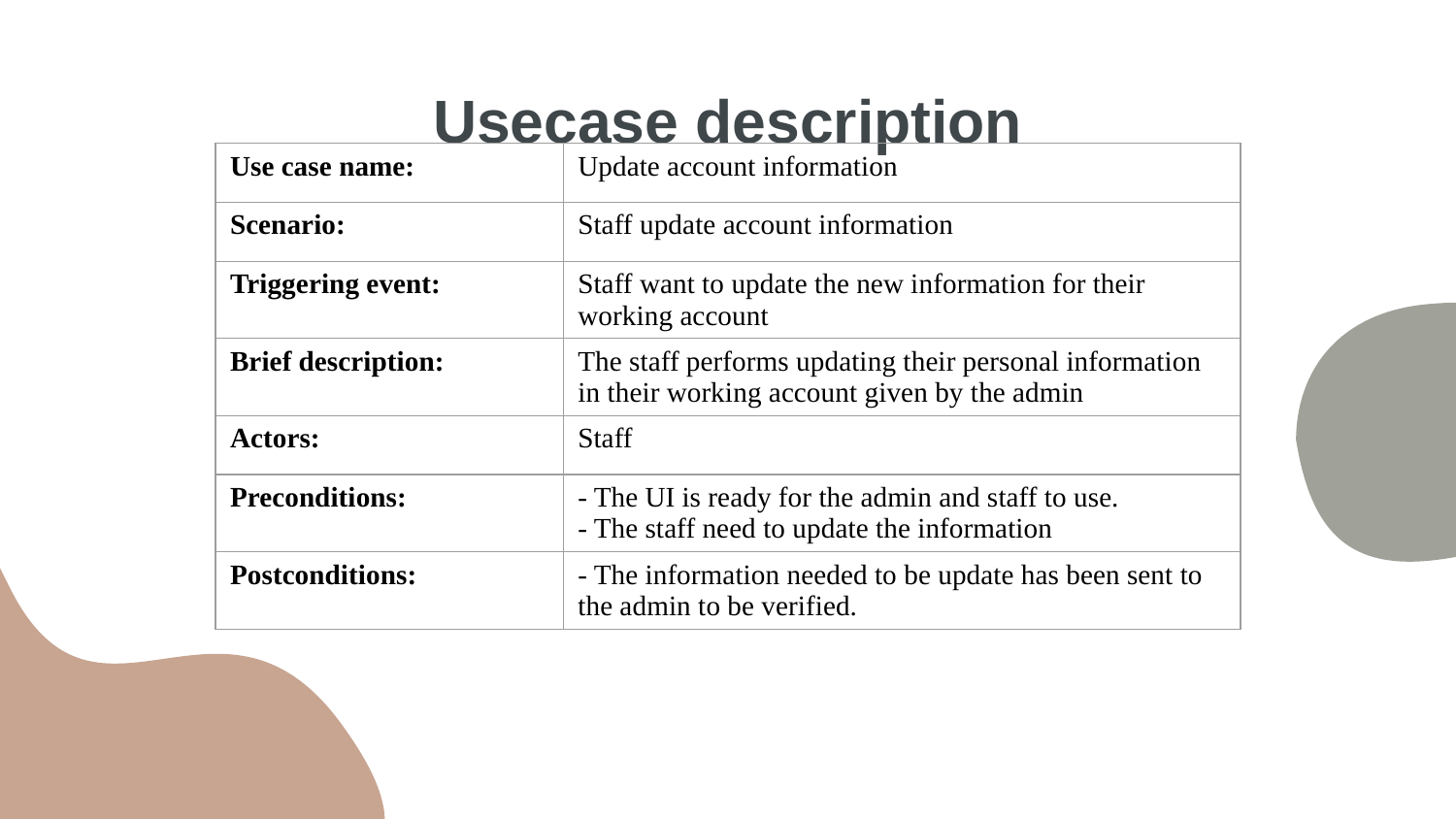

# Usecase description
| Use case name: | Update account information |
| --- | --- |
| Scenario: | Staff update account information |
| Triggering event: | Staff want to update the new information for their working account |
| Brief description: | The staff performs updating their personal information in their working account given by the admin |
| Actors: | Staff |
| Preconditions: | - The UI is ready for the admin and staff to use. - The staff need to update the information |
| Postconditions: | - The information needed to be update has been sent to the admin to be verified. |